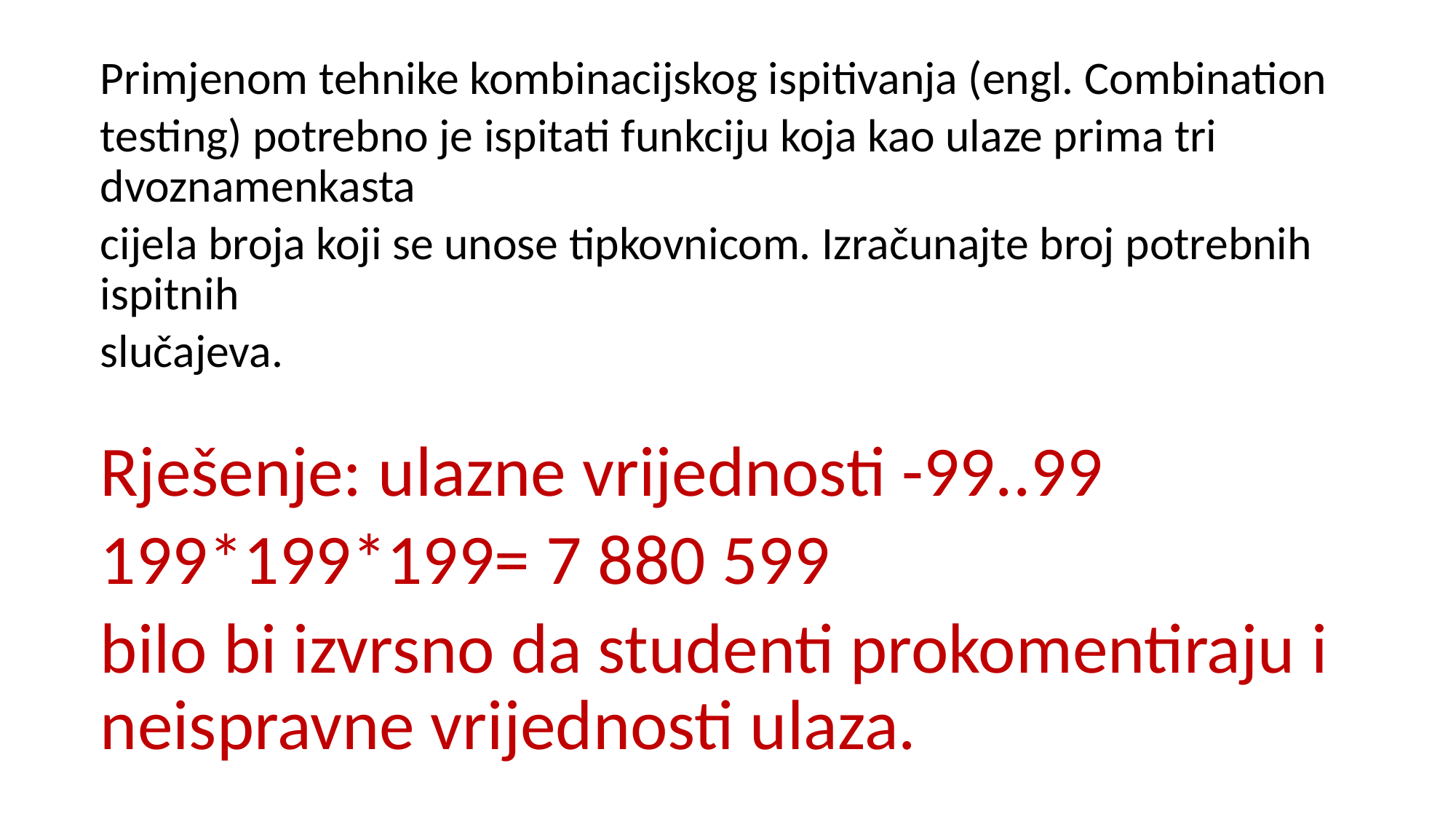

Primjenom tehnike kombinacijskog ispitivanja (engl. Combination
testing) potrebno je ispitati funkciju koja kao ulaze prima tri dvoznamenkasta
cijela broja koji se unose tipkovnicom. Izračunajte broj potrebnih ispitnih
slučajeva.

Rješenje: ulazne vrijednosti -99..99
199*199*199= 7 880 599
bilo bi izvrsno da studenti prokomentiraju i neispravne vrijednosti ulaza.